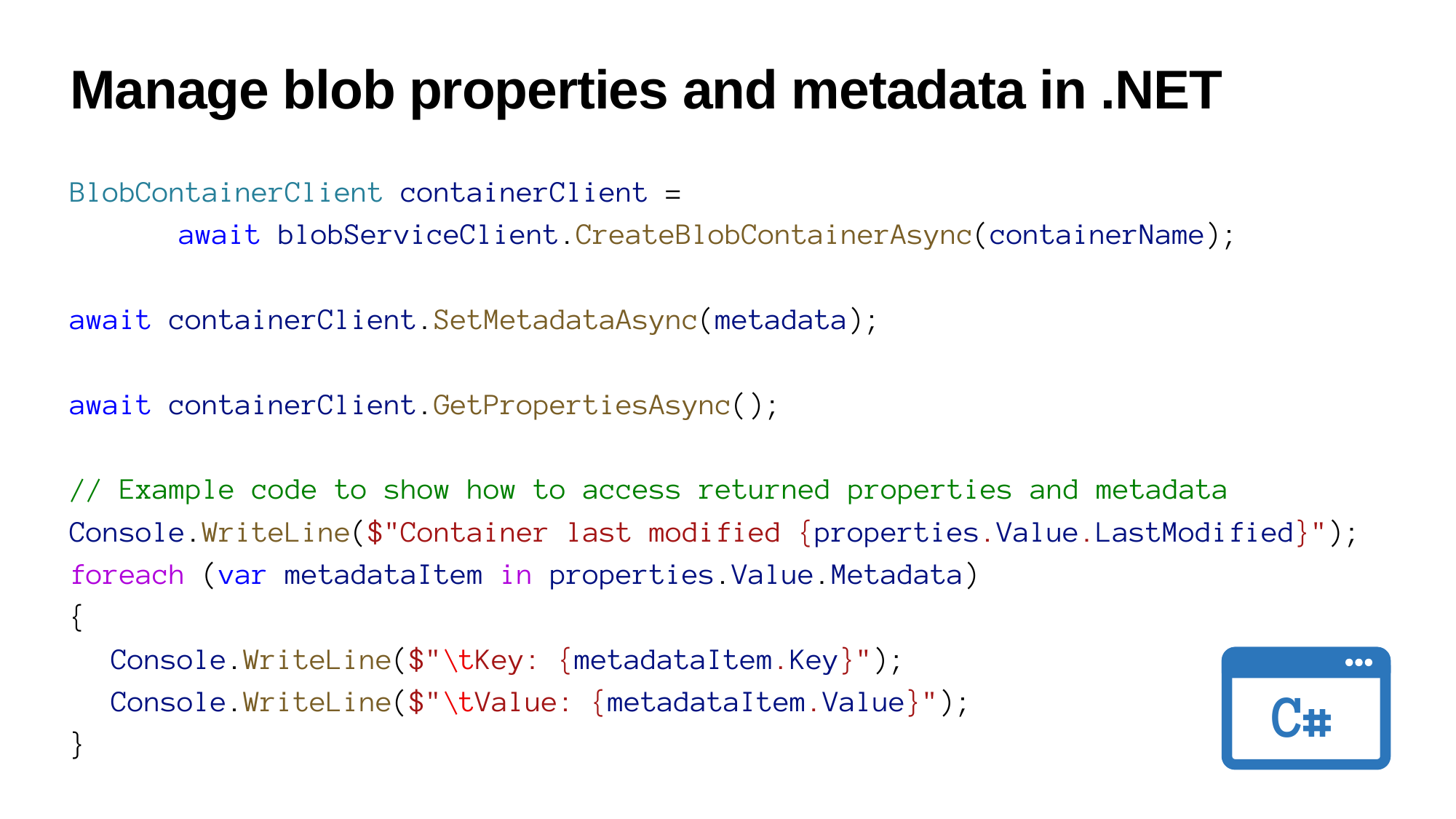

# Manage blob properties and metadata in .NET
BlobContainerClient containerClient =
	await blobServiceClient.CreateBlobContainerAsync(containerName);

await containerClient.SetMetadataAsync(metadata);

await containerClient.GetPropertiesAsync();

// Example code to show how to access returned properties and metadata
Console.WriteLine($"Container last modified {properties.Value.LastModified}");
foreach (var metadataItem in properties.Value.Metadata)
{
Console.WriteLine($"\tKey: {metadataItem.Key}");
Console.WriteLine($"\tValue: {metadataItem.Value}");
}